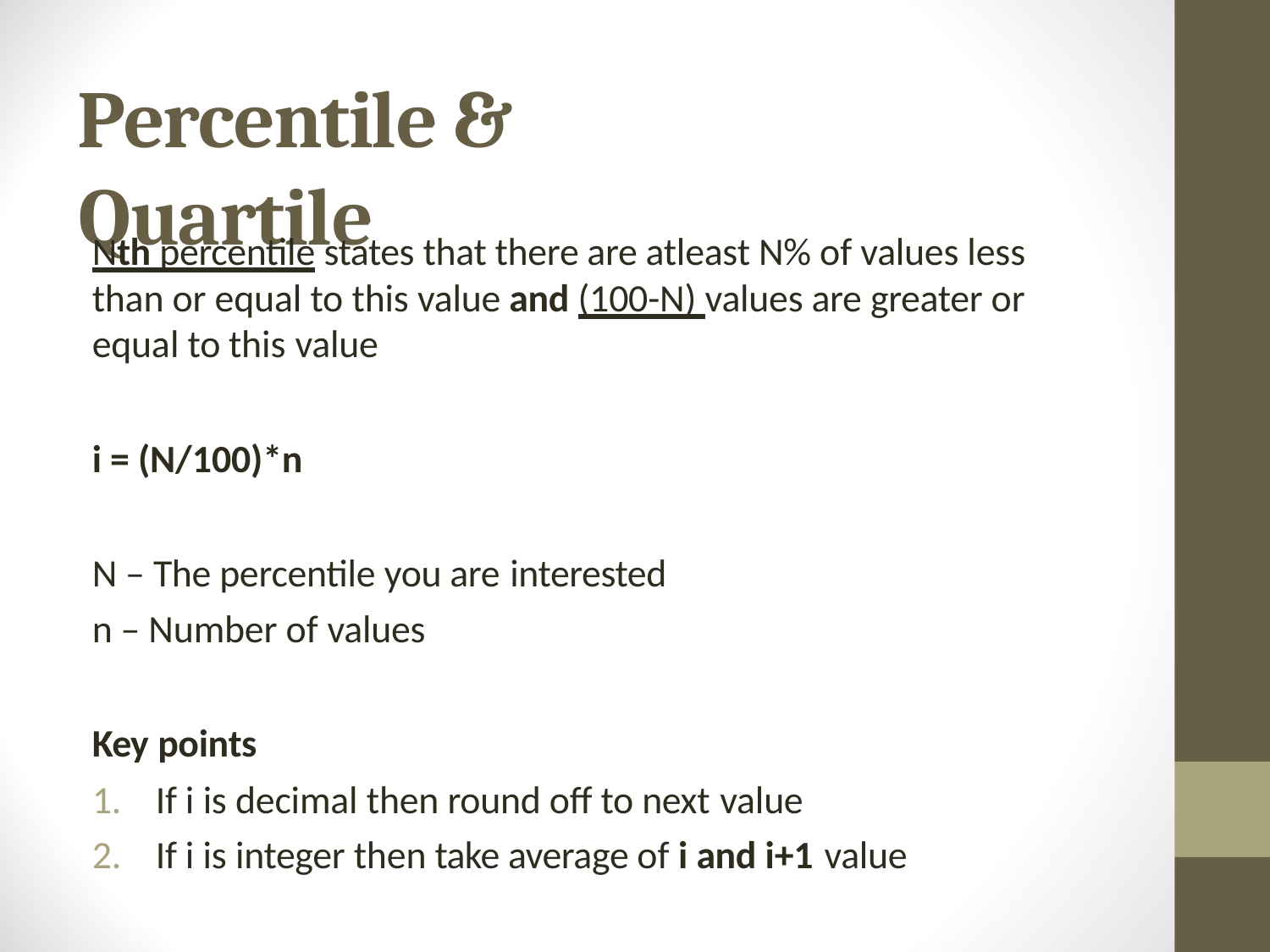

# Percentile & Quartile
Nth percentile states that there are atleast N% of values less  than or equal to this value and (100-N) values are greater or  equal to this value

i = (N/100)*n

N – The percentile you are interested
n – Number of values

Key points
If i is decimal then round off to next value
If i is integer then take average of i and i+1 value